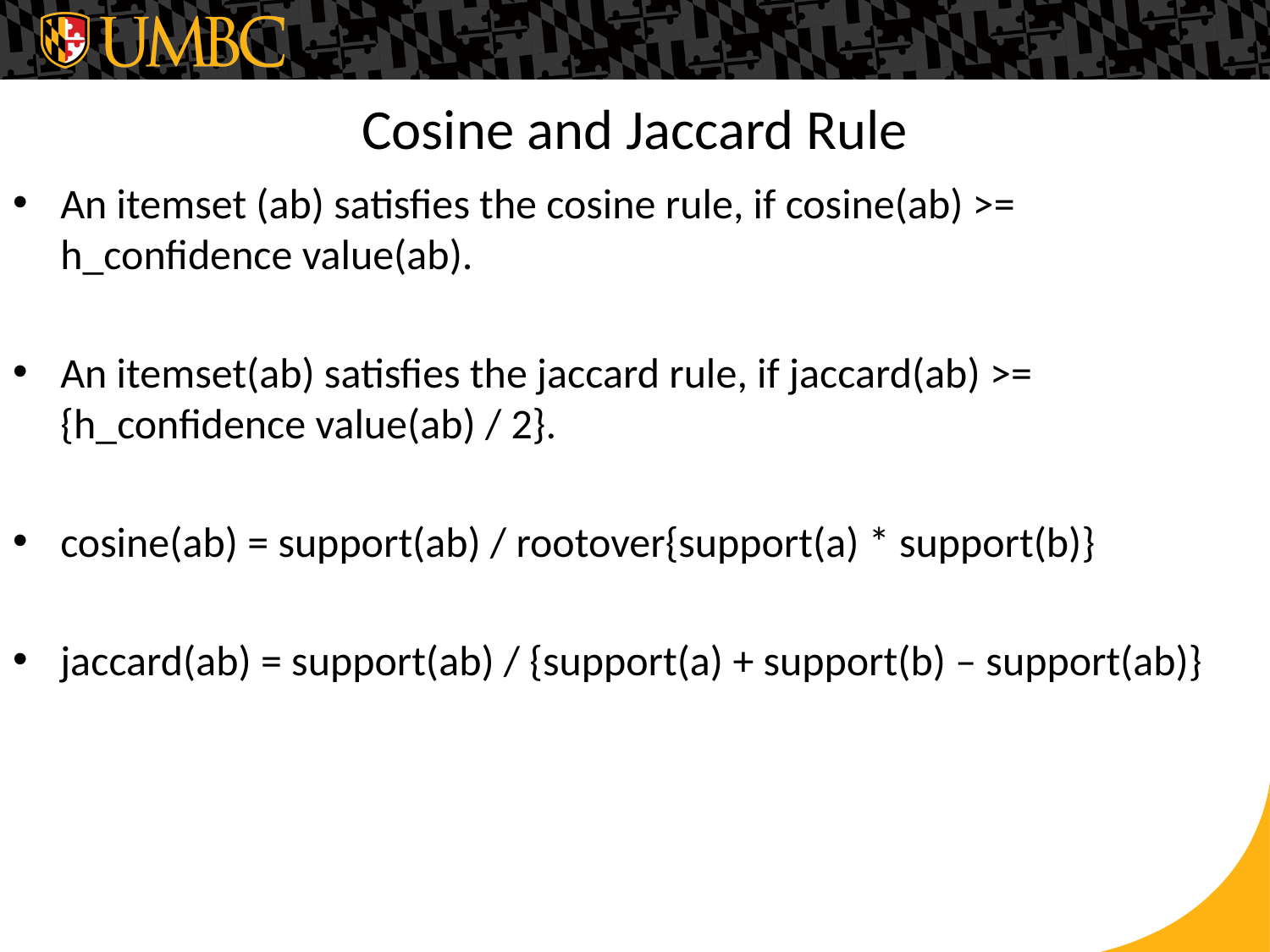

# Cosine and Jaccard Rule
An itemset (ab) satisfies the cosine rule, if cosine(ab) >= h_confidence value(ab).

An itemset(ab) satisfies the jaccard rule, if jaccard(ab) >= {h_confidence value(ab) / 2}.

cosine(ab) = support(ab) / rootover{support(a) * support(b)}

jaccard(ab) = support(ab) / {support(a) + support(b) – support(ab)}